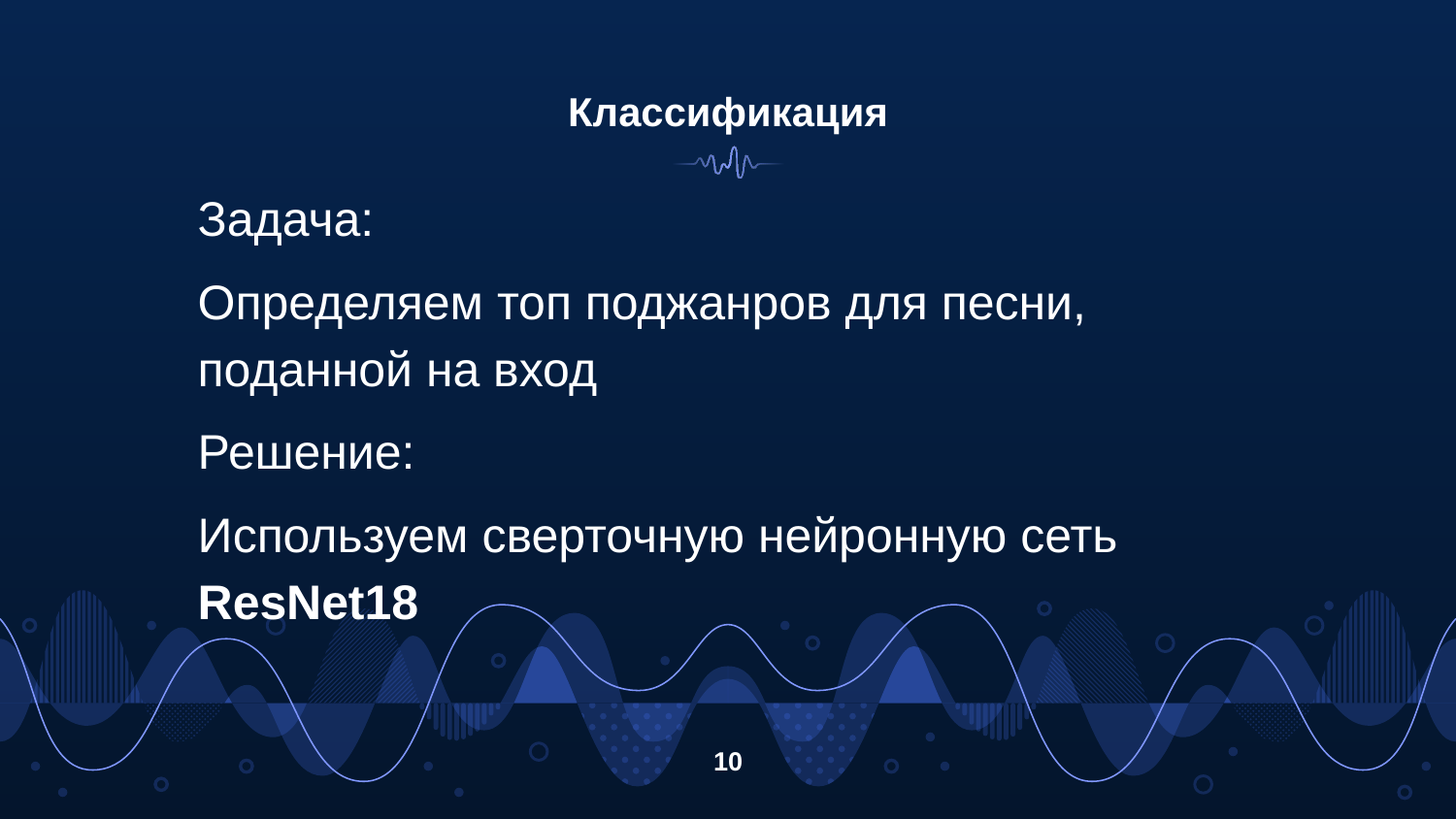

# Классификация
Задача:
Определяем топ поджанров для песни, поданной на вход
Решение:
Используем сверточную нейронную сеть ResNet18

10